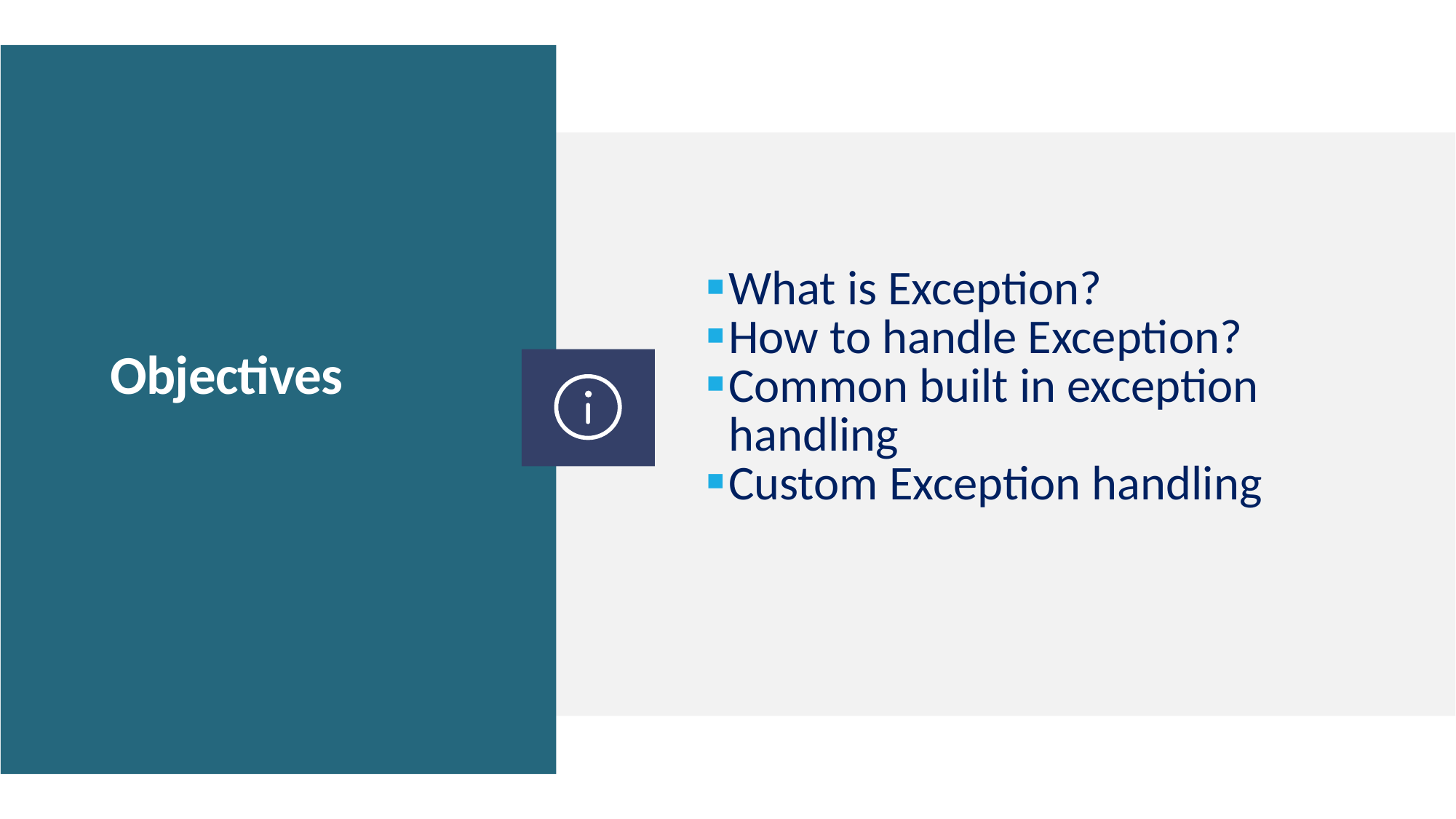

What is Exception?
How to handle Exception?
Common built in exception handling
Custom Exception handling